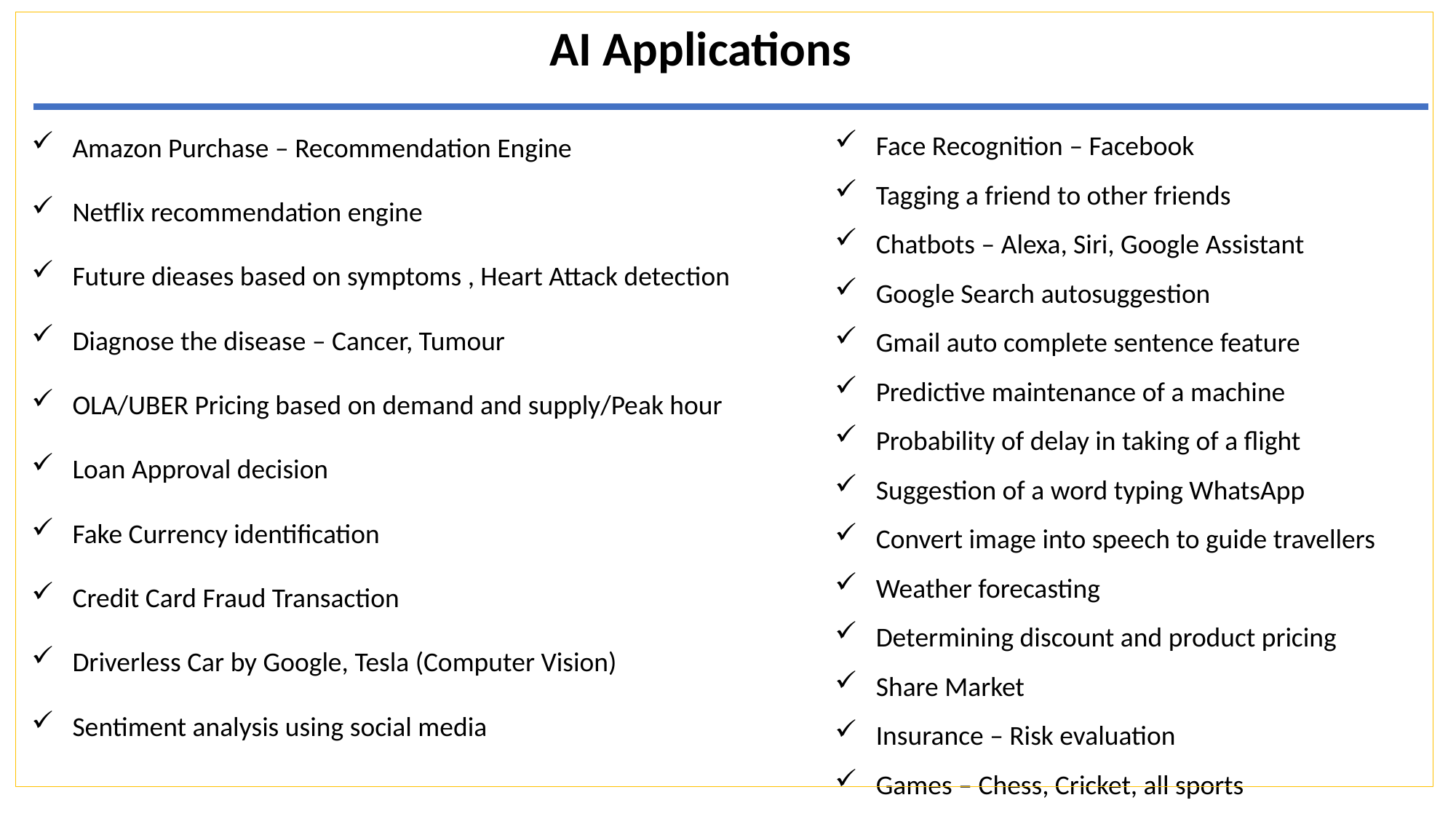

AI Applications
Face Recognition – Facebook
Tagging a friend to other friends
Chatbots – Alexa, Siri, Google Assistant
Google Search autosuggestion
Gmail auto complete sentence feature
Predictive maintenance of a machine
Probability of delay in taking of a flight
Suggestion of a word typing WhatsApp
Convert image into speech to guide travellers
Weather forecasting
Determining discount and product pricing
Share Market
Insurance – Risk evaluation
Games – Chess, Cricket, all sports
Amazon Purchase – Recommendation Engine
Netflix recommendation engine
Future dieases based on symptoms , Heart Attack detection
Diagnose the disease – Cancer, Tumour
OLA/UBER Pricing based on demand and supply/Peak hour
Loan Approval decision
Fake Currency identification
Credit Card Fraud Transaction
Driverless Car by Google, Tesla (Computer Vision)
Sentiment analysis using social media